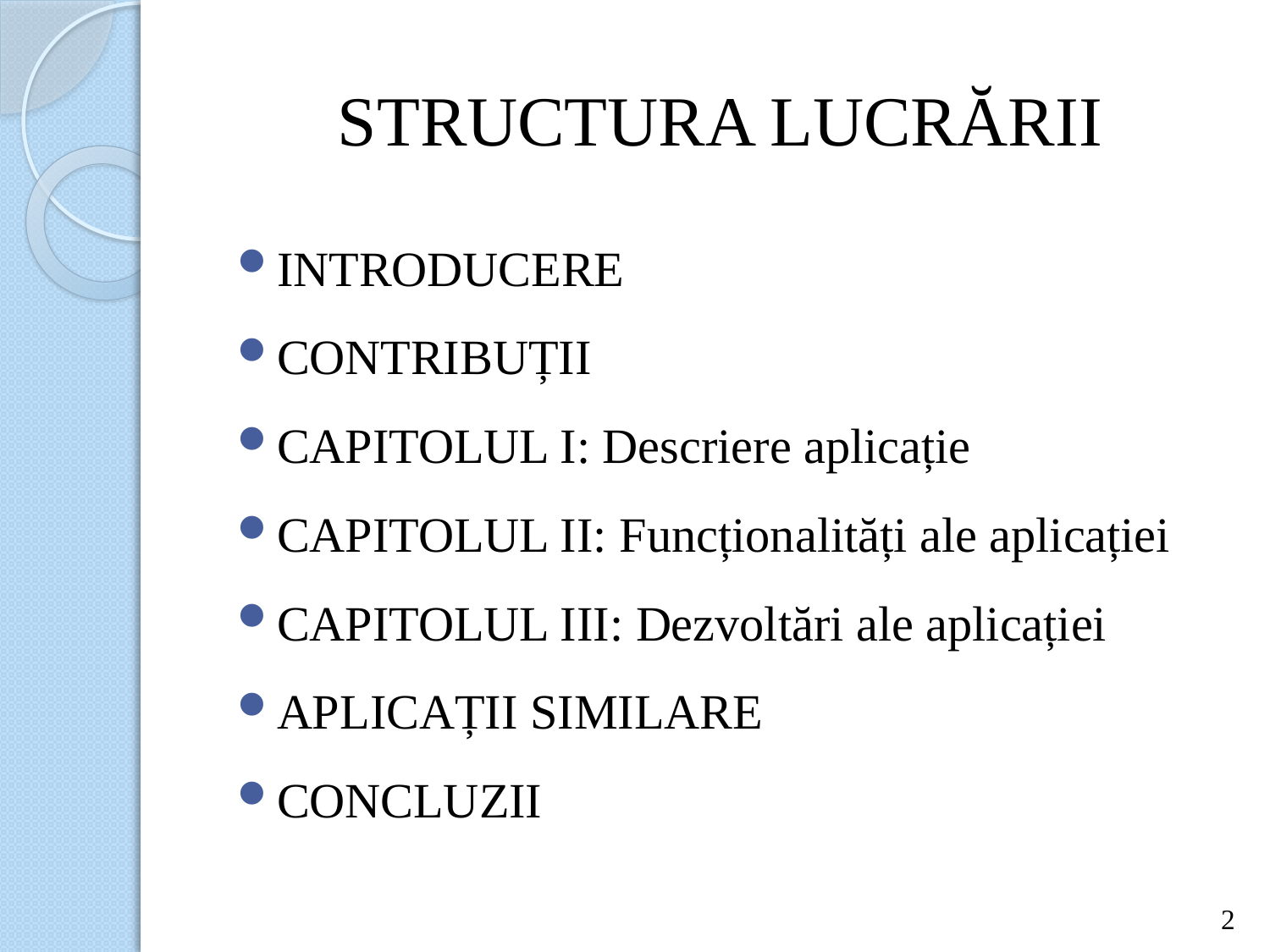

# STRUCTURA LUCRĂRII
INTRODUCERE
CONTRIBUȚII
CAPITOLUL I: Descriere aplicație
CAPITOLUL II: Funcționalități ale aplicației
CAPITOLUL III: Dezvoltări ale aplicației
APLICAȚII SIMILARE
CONCLUZII
2